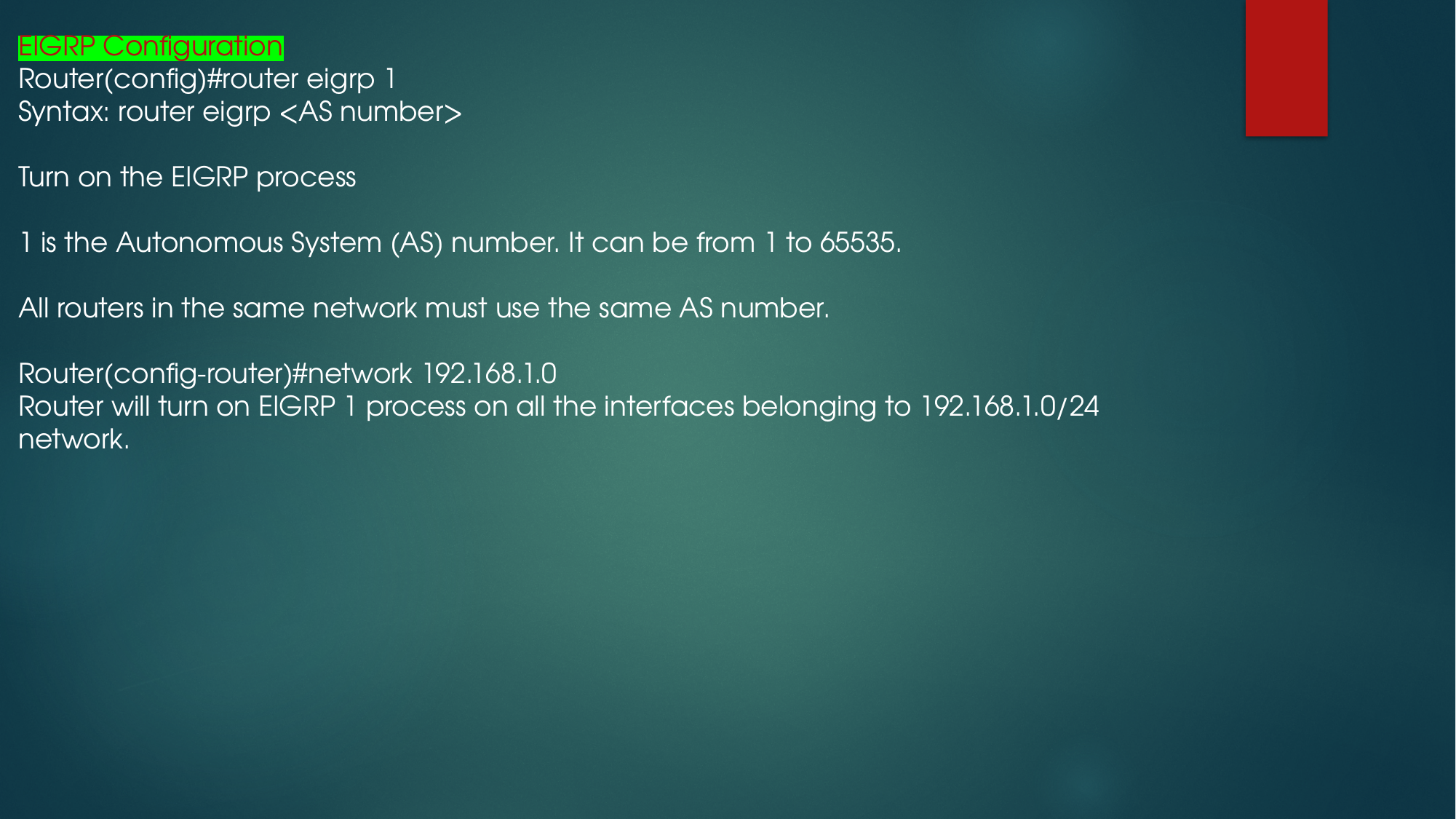

EIGRP Configuration
Router(config)#router eigrp 1
Syntax: router eigrp <AS number>

Turn on the EIGRP process

1 is the Autonomous System (AS) number. It can be from 1 to 65535.

All routers in the same network must use the same AS number.

Router(config-router)#network 192.168.1.0
Router will turn on EIGRP 1 process on all the interfaces belonging to 192.168.1.0/24 network.